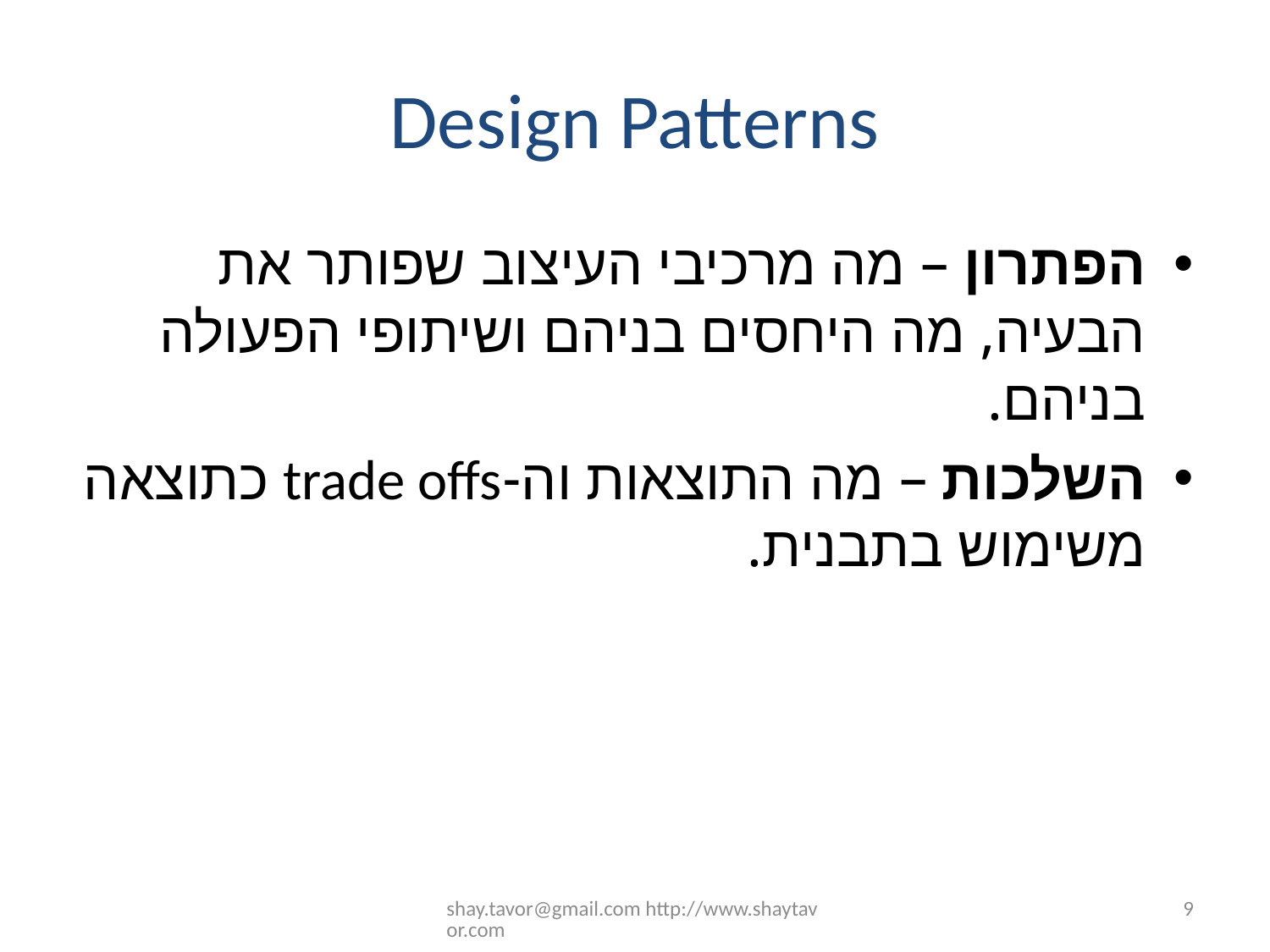

# Design Patterns
הפתרון – מה מרכיבי העיצוב שפותר את הבעיה, מה היחסים בניהם ושיתופי הפעולה בניהם.
השלכות – מה התוצאות וה-trade offs כתוצאה משימוש בתבנית.
shay.tavor@gmail.com http://www.shaytavor.com
9